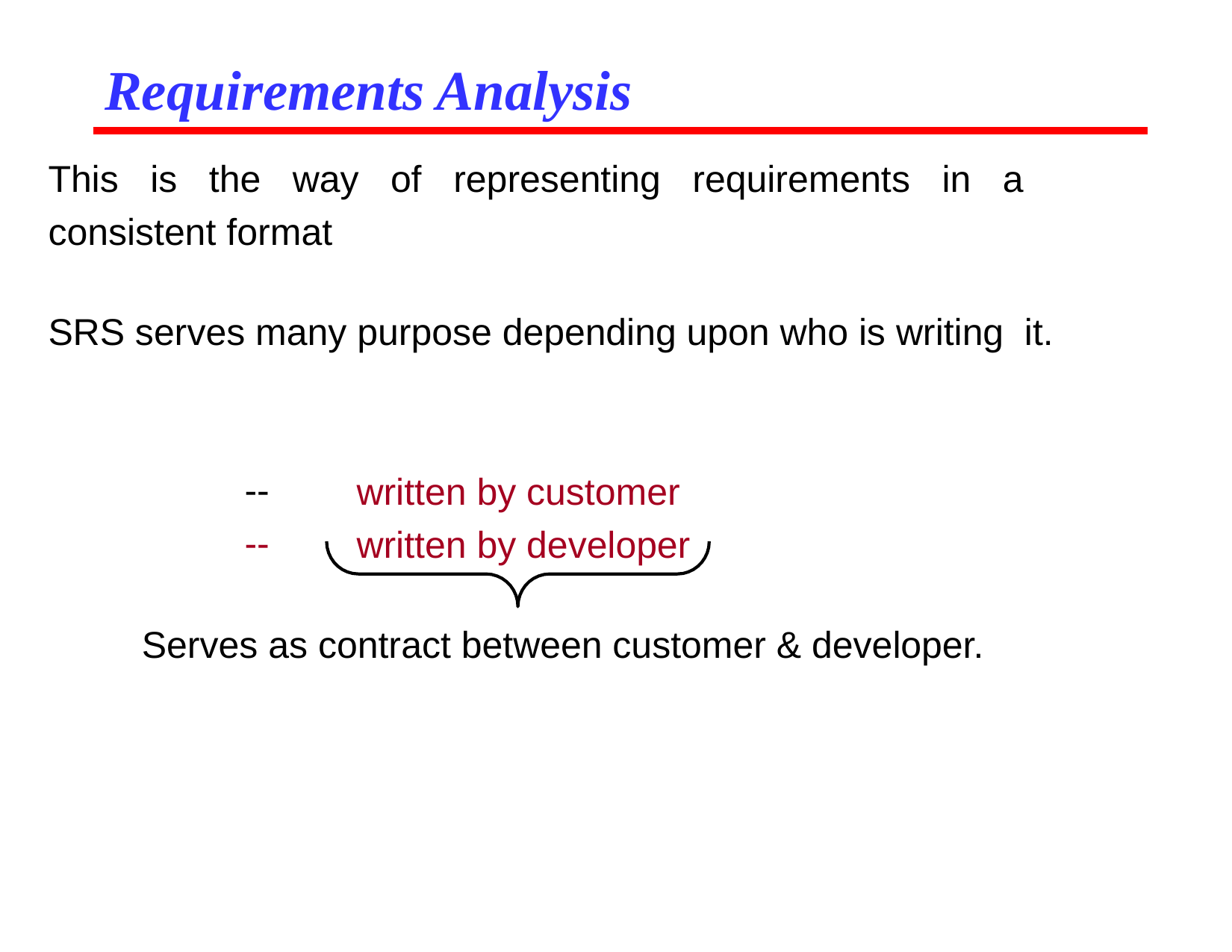

# Requirements Analysis

This is the way of representing requirements in a consistent format

SRS serves many purpose depending upon who is writing  it.
--
--
written by customer  written by developer

Serves as contract between customer & developer.